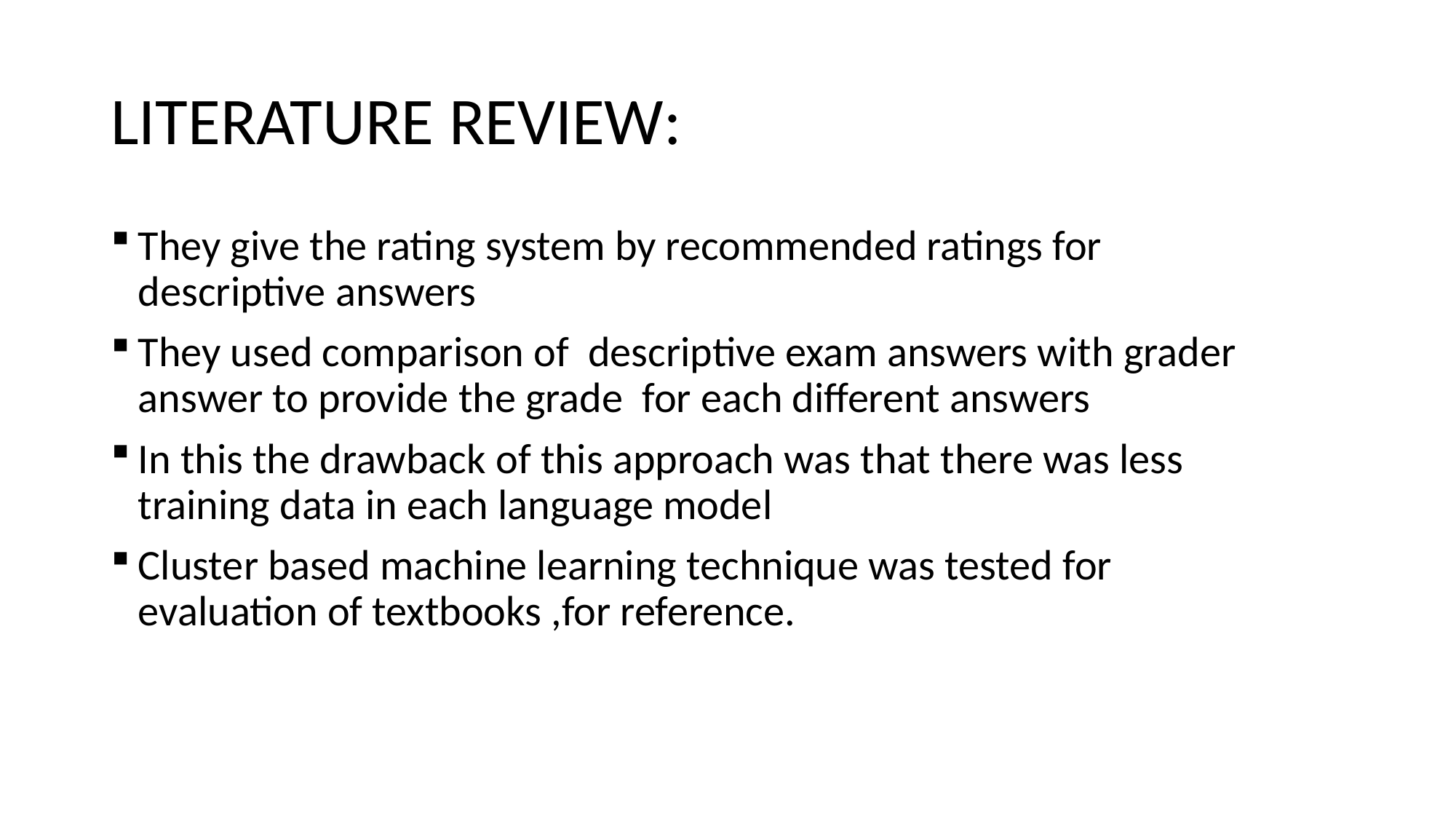

# LITERATURE REVIEW:
They give the rating system by recommended ratings for descriptive answers
They used comparison of  descriptive exam answers with grader answer to provide the grade  for each different answers
In this the drawback of this approach was that there was less training data in each language model
Cluster based machine learning technique was tested for evaluation of textbooks ,for reference.